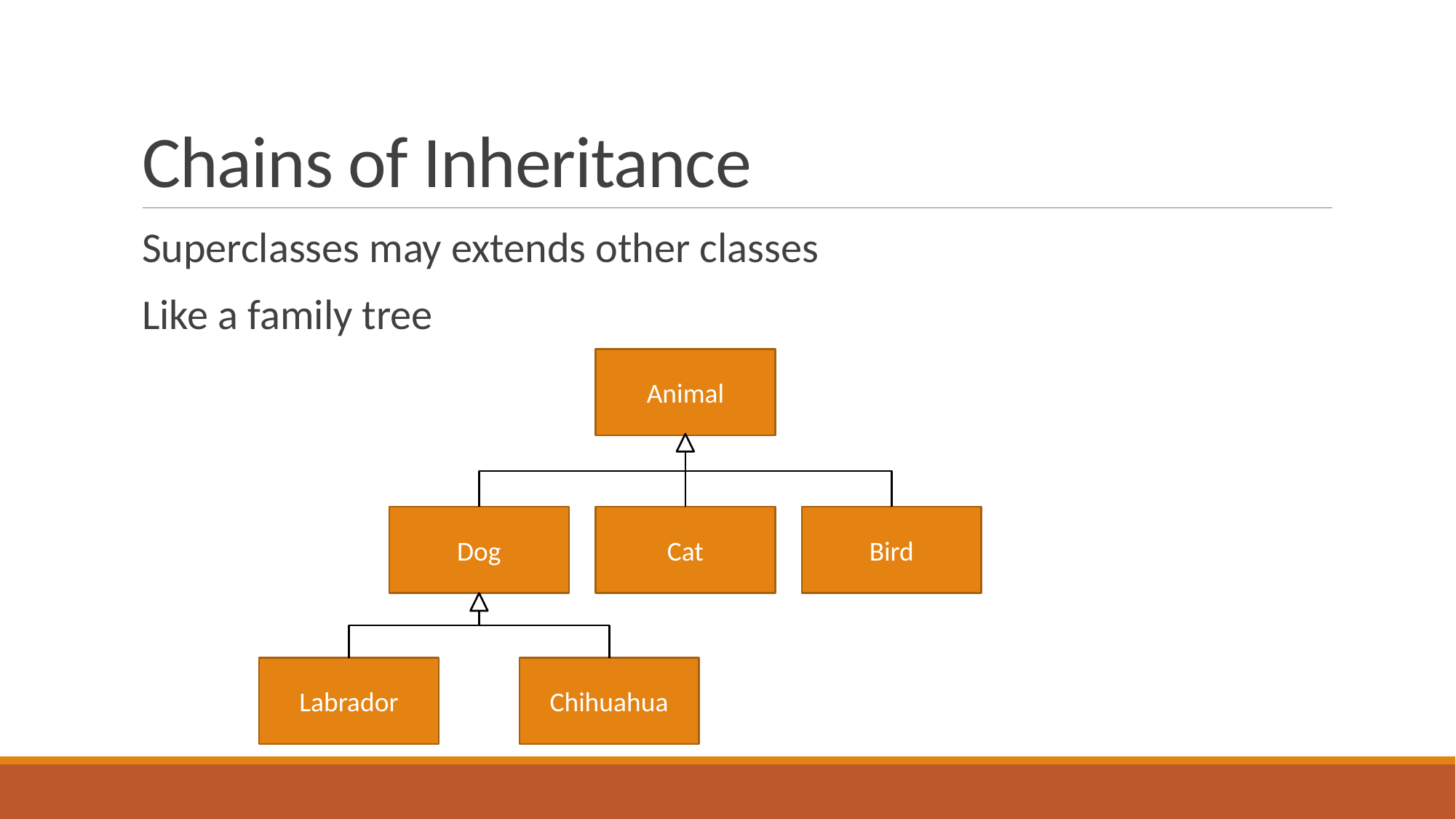

# Chains of Inheritance
Superclasses may extends other classes
Like a family tree
Animal

Dog
Cat
Bird

Labrador
Chihuahua